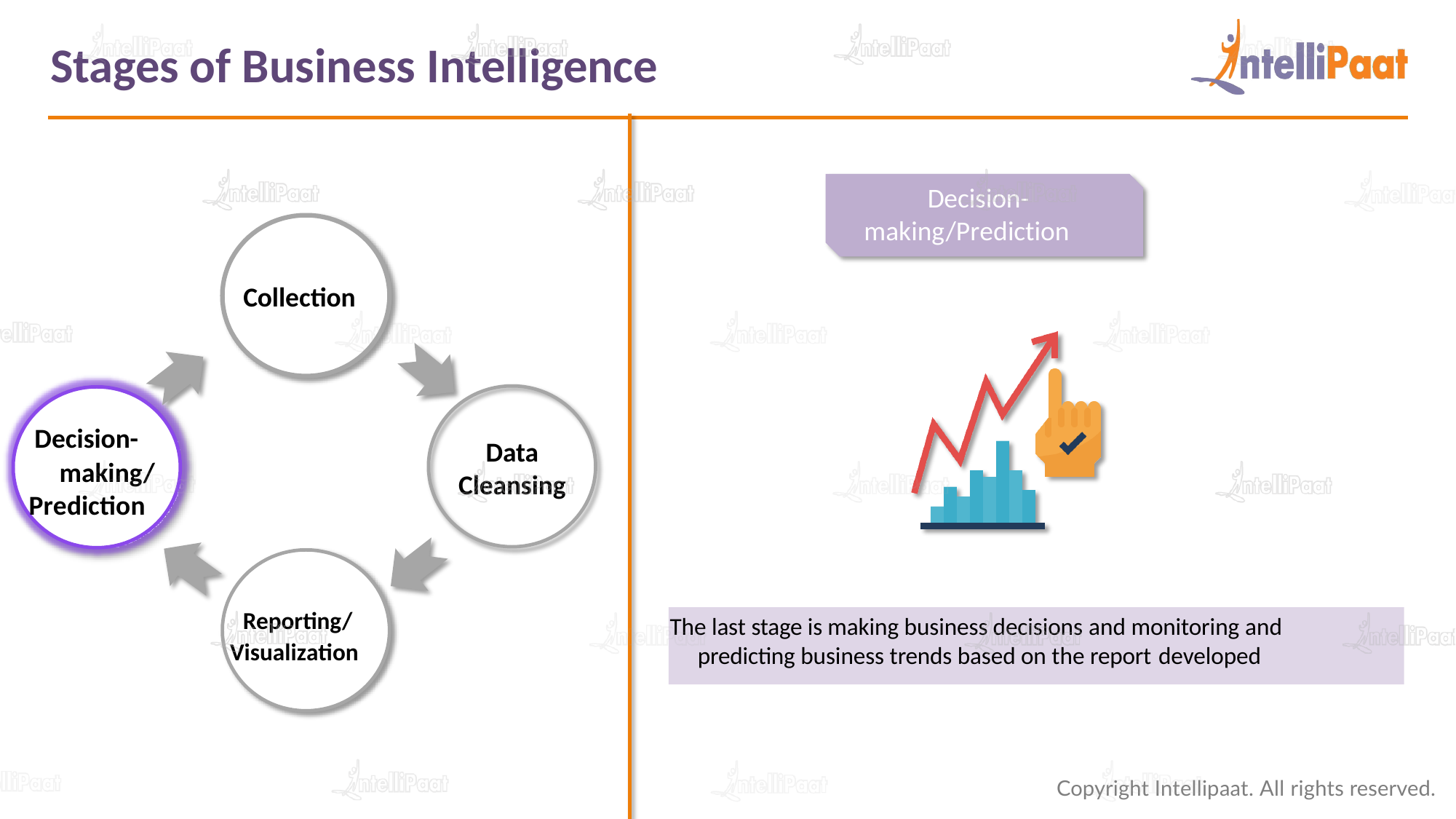

# Stages of Business Intelligence

  Decision-     making/Prediction

Collection

Decision-
 making/  Prediction
Data
Cleansing
   Reporting/
 Visualization
The last stage is making business decisions and monitoring and predicting business trends based on the report developed
Copyright Intellipaat. All rights reserved.